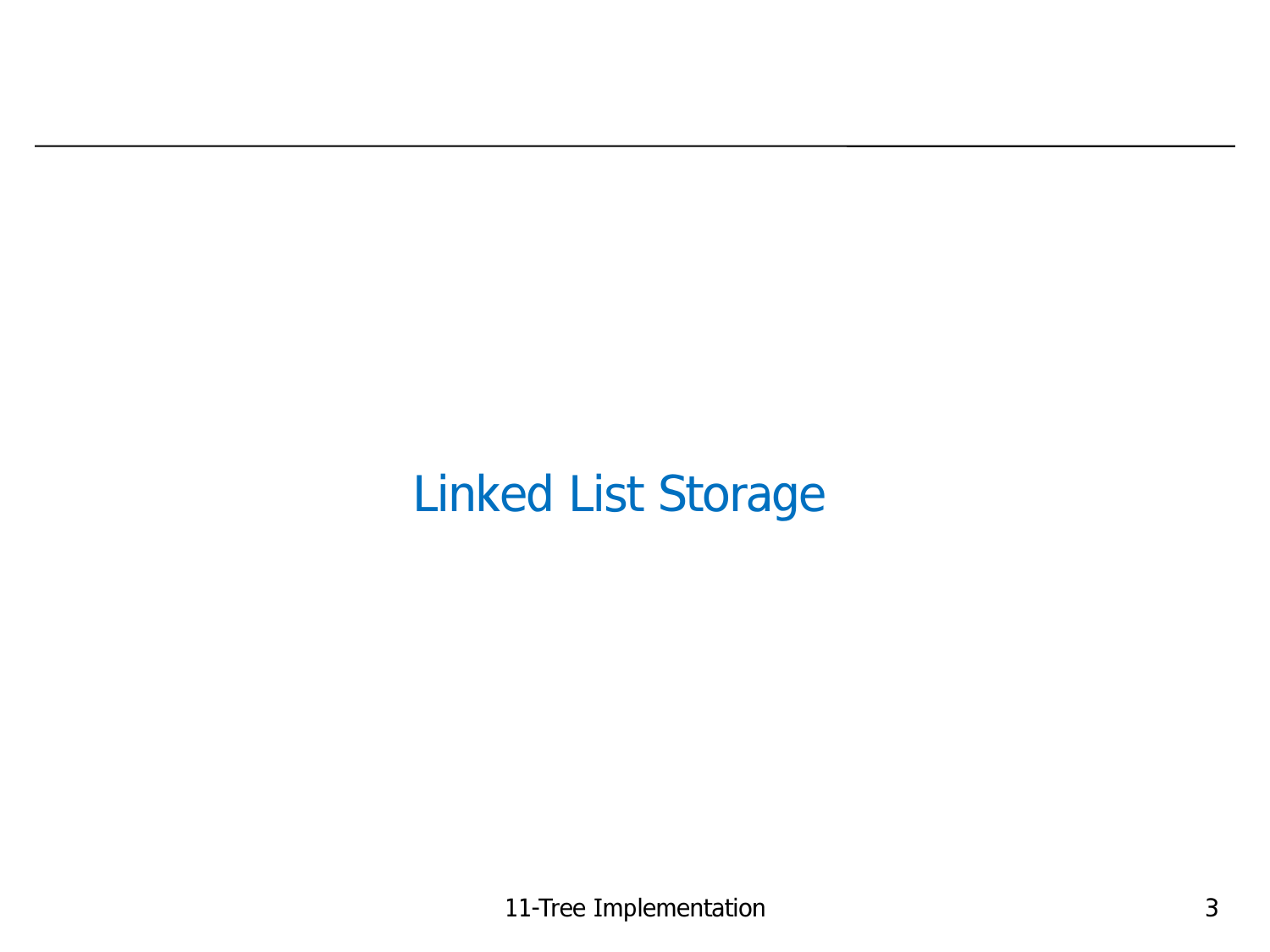

#
Linked List Storage
11-Tree Implementation
3